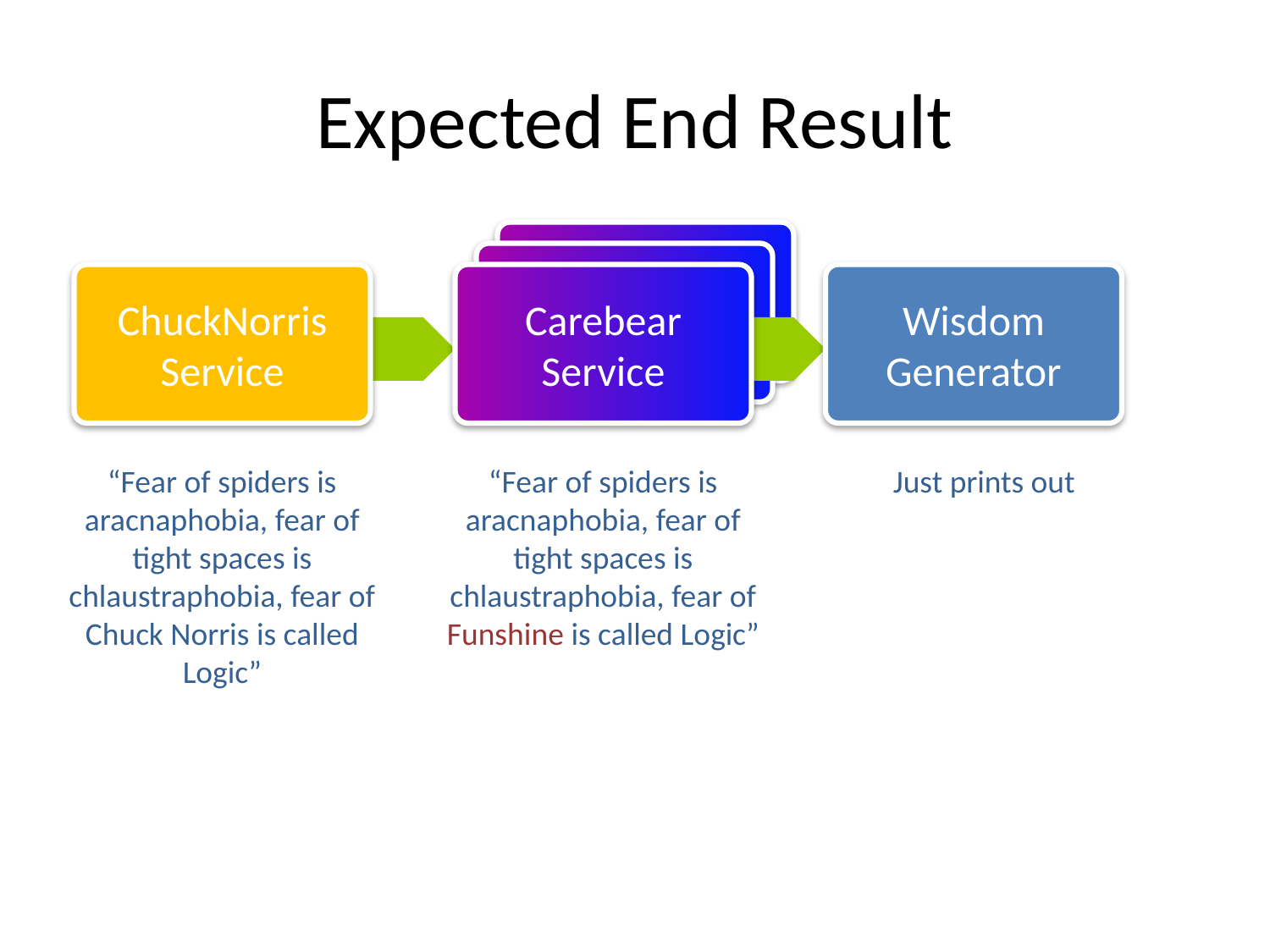

# Expected End Result
Carebear Service
Carebear Service
ChuckNorris Service
Carebear Service
Wisdom
Generator

“Fear of spiders is aracnaphobia, fear of tight spaces is chlaustraphobia, fear of Chuck Norris is called Logic”
“Fear of spiders is aracnaphobia, fear of tight spaces is chlaustraphobia, fear of Funshine is called Logic”
Just prints out